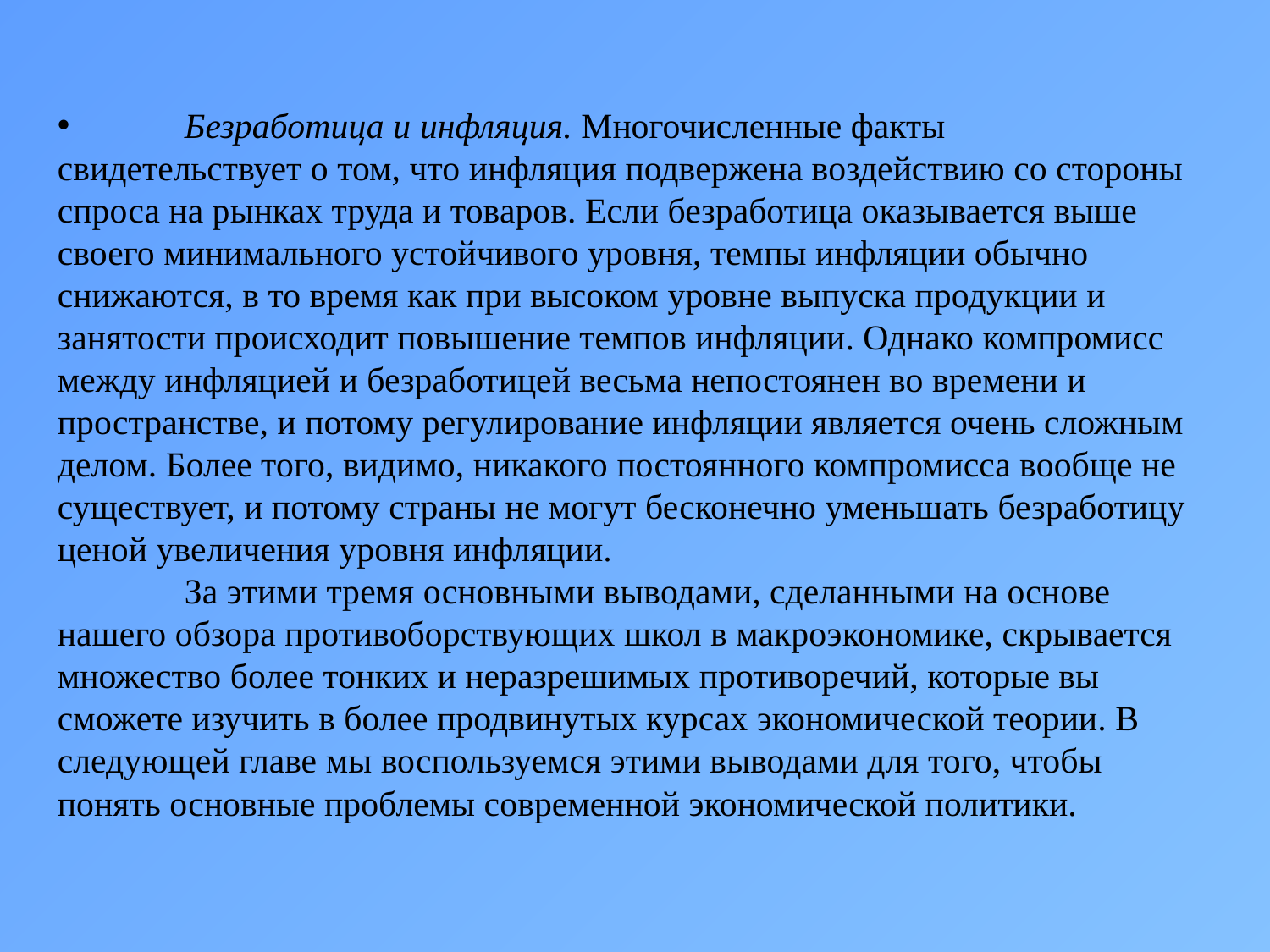

Безработица и инфляция. Многочисленные факты свидетельствует о том, что инфляция подвержена воздействию со стороны спроса на рынках труда и товаров. Если безработица оказывается выше своего минимального устойчивого уровня, темпы инфляции обычно снижаются, в то время как при высоком уровне выпуска продукции и занятости происходит повышение темпов инфляции. Однако компромисс между инфляцией и безработицей весьма непостоянен во времени и пространстве, и потому регулирование инфляции является очень сложным делом. Более того, видимо, никакого постоянного компромисса вообще не существует, и потому страны не могут бесконечно уменьшать безработицу ценой увеличения уровня инфляции.
	За этими тремя основными выводами, сделанными на основе нашего обзора противоборствующих школ в макроэкономике, скрывается множество более тонких и неразрешимых противоречий, которые вы сможете изучить в более продвинутых курсах экономической теории. В следующей главе мы воспользуемся этими выводами для того, чтобы понять основные проблемы современной экономической политики.